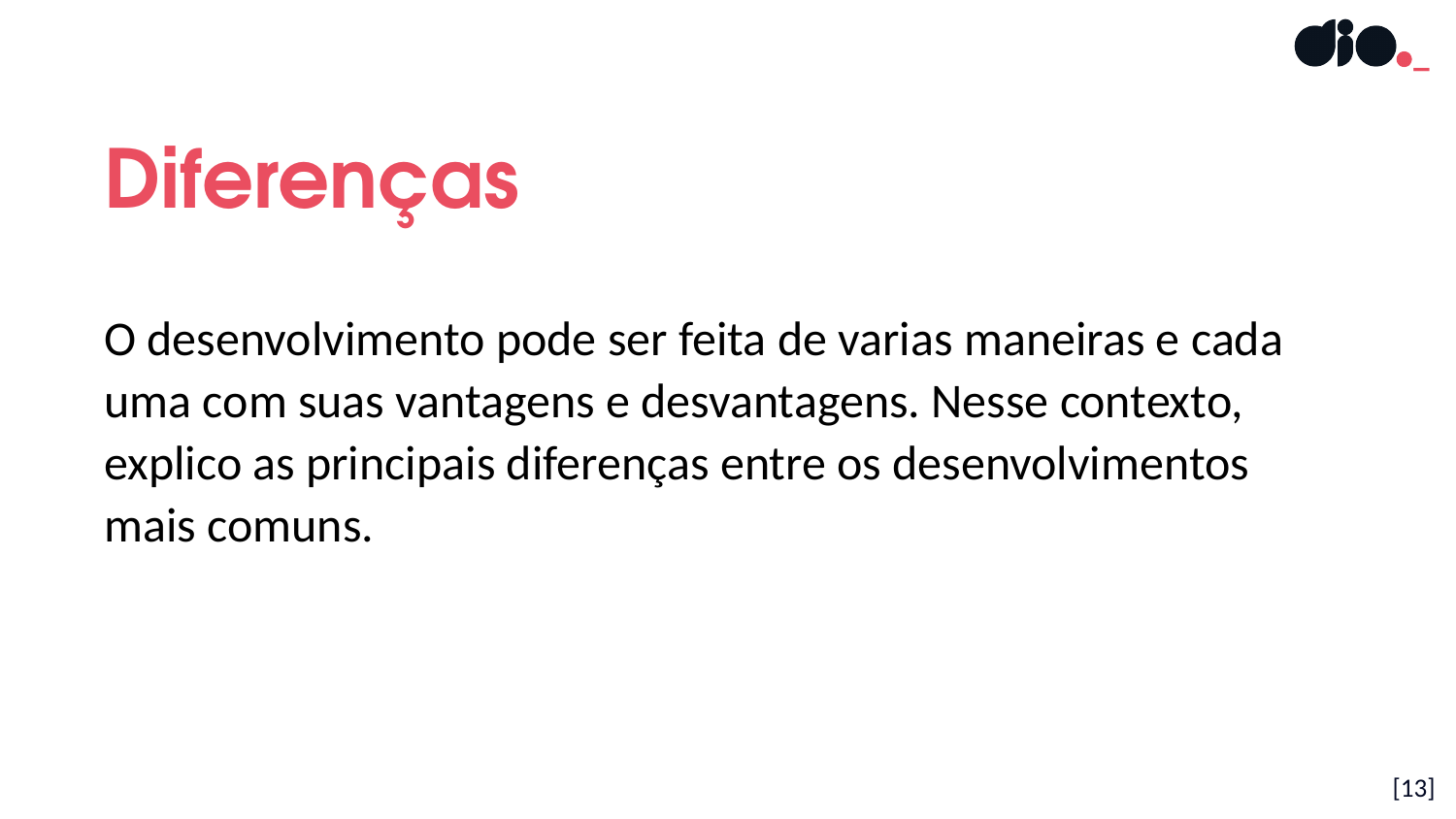

Diferenças
O desenvolvimento pode ser feita de varias maneiras e cada uma com suas vantagens e desvantagens. Nesse contexto, explico as principais diferenças entre os desenvolvimentos mais comuns.
[13]